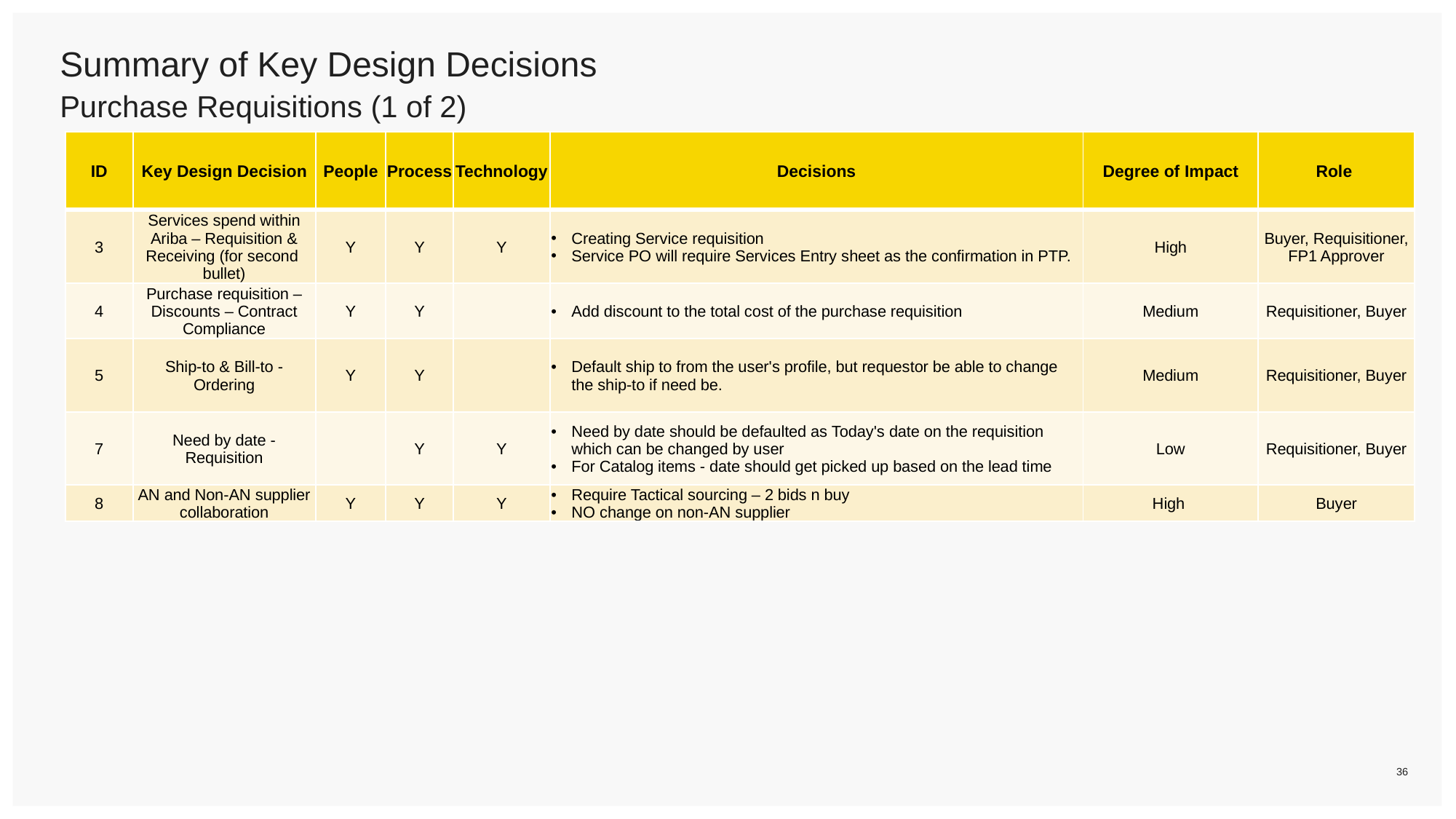

# Summary of Key Design Decisions
Purchase Requisitions (1 of 2)
| ID | Key Design Decision | People | Process | Technology | Decisions | Degree of Impact | Role |
| --- | --- | --- | --- | --- | --- | --- | --- |
| 3 | Services spend within Ariba – Requisition & Receiving (for second bullet) | Y | Y | Y | Creating Service requisition Service PO will require Services Entry sheet as the confirmation in PTP. | High | Buyer, Requisitioner, FP1 Approver |
| 4 | Purchase requisition – Discounts – Contract Compliance | Y | Y |  | Add discount to the total cost of the purchase requisition | Medium | Requisitioner, Buyer |
| 5 | Ship-to & Bill-to - Ordering | Y | Y |  | Default ship to from the user's profile, but requestor be able to change the ship-to if need be. | Medium | Requisitioner, Buyer |
| 7 | Need by date - Requisition |  | Y | Y | Need by date should be defaulted as Today's date on the requisition which can be changed by user For Catalog items - date should get picked up based on the lead time | Low | Requisitioner, Buyer |
| 8 | AN and Non-AN supplier collaboration | Y | Y | Y | Require Tactical sourcing – 2 bids n buy NO change on non-AN supplier | High | Buyer |
36